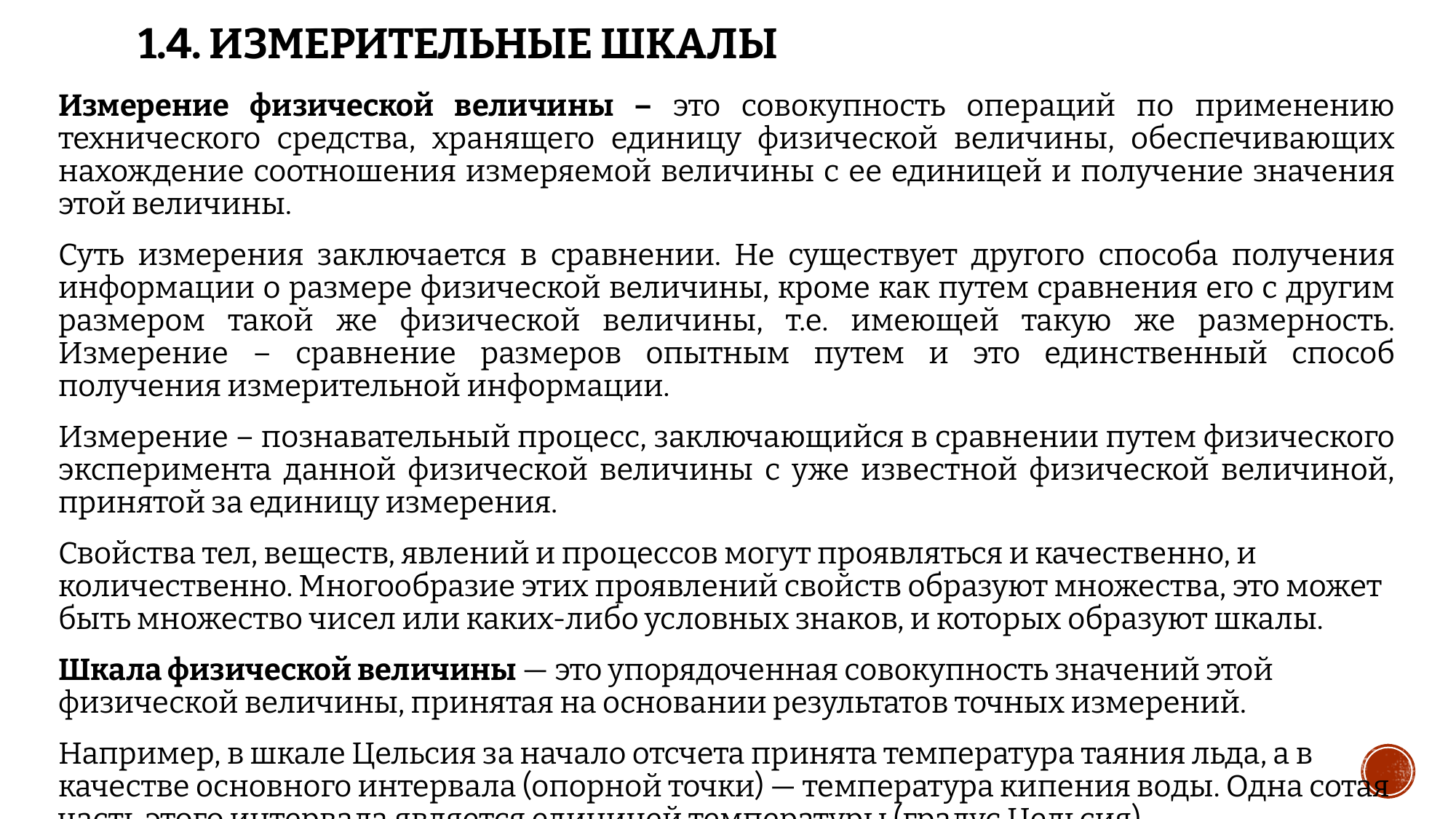

# 1.4. Измерительные шкалы
Измерение физической величины – это совокупность операций по применению технического средства, хранящего единицу физической величины, обеспечивающих нахождение соотношения измеряемой величины с ее единицей и получение значения этой величины.
Суть измерения заключается в сравнении. Не существует другого способа получения информации о размере физической величины, кроме как путем сравнения его с другим размером такой же физической величины, т.е. имеющей такую же размерность. Измерение – сравнение размеров опытным путем и это единственный способ получения измерительной информации.
Измерение – познавательный процесс, заключающийся в сравнении путем физического эксперимента данной физической величины с уже известной физической величиной, принятой за единицу измерения.
Свойства тел, веществ, явлений и процессов могут проявляться и качественно, и количественно. Многообразие этих проявлений свойств образуют множества, это может быть множество чисел или каких-либо условных знаков, и которых образуют шкалы.
Шкала физической величины — это упорядоченная совокупность значений этой физической величины, принятая на основании результатов точных измерений.
Например, в шкале Цельсия за начало отсчета принята температура таяния льда, а в качестве основного интервала (опорной точки) — температура кипения воды. Одна сотая часть этого интервала является единицей температуры (градус Цельсия).